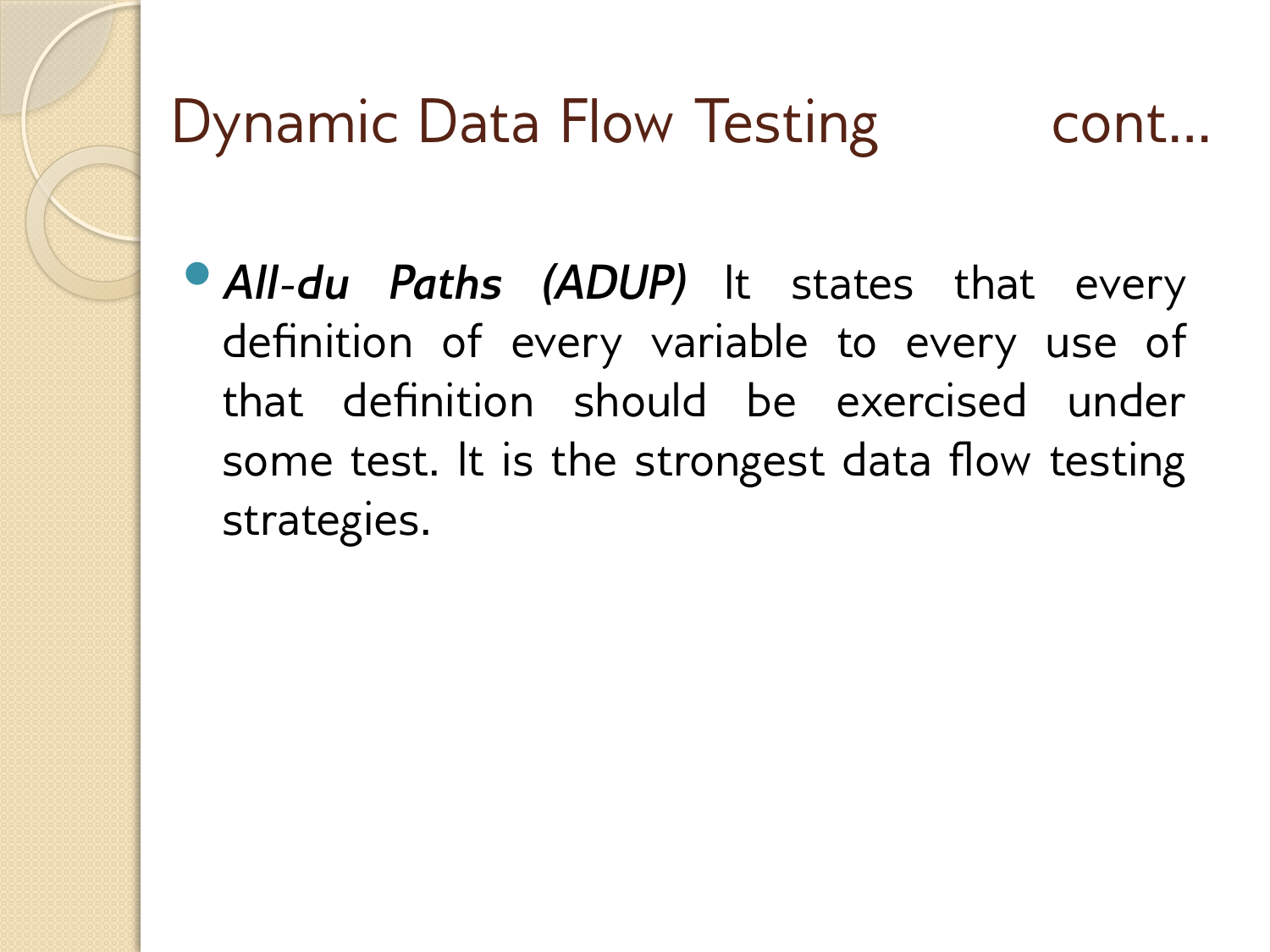

# Dynamic Data Flow Testing         cont…
All-du Paths (ADUP) It states that every definition of every variable to every use of that definition should be exercised under some test. It is the strongest data flow testing strategies.